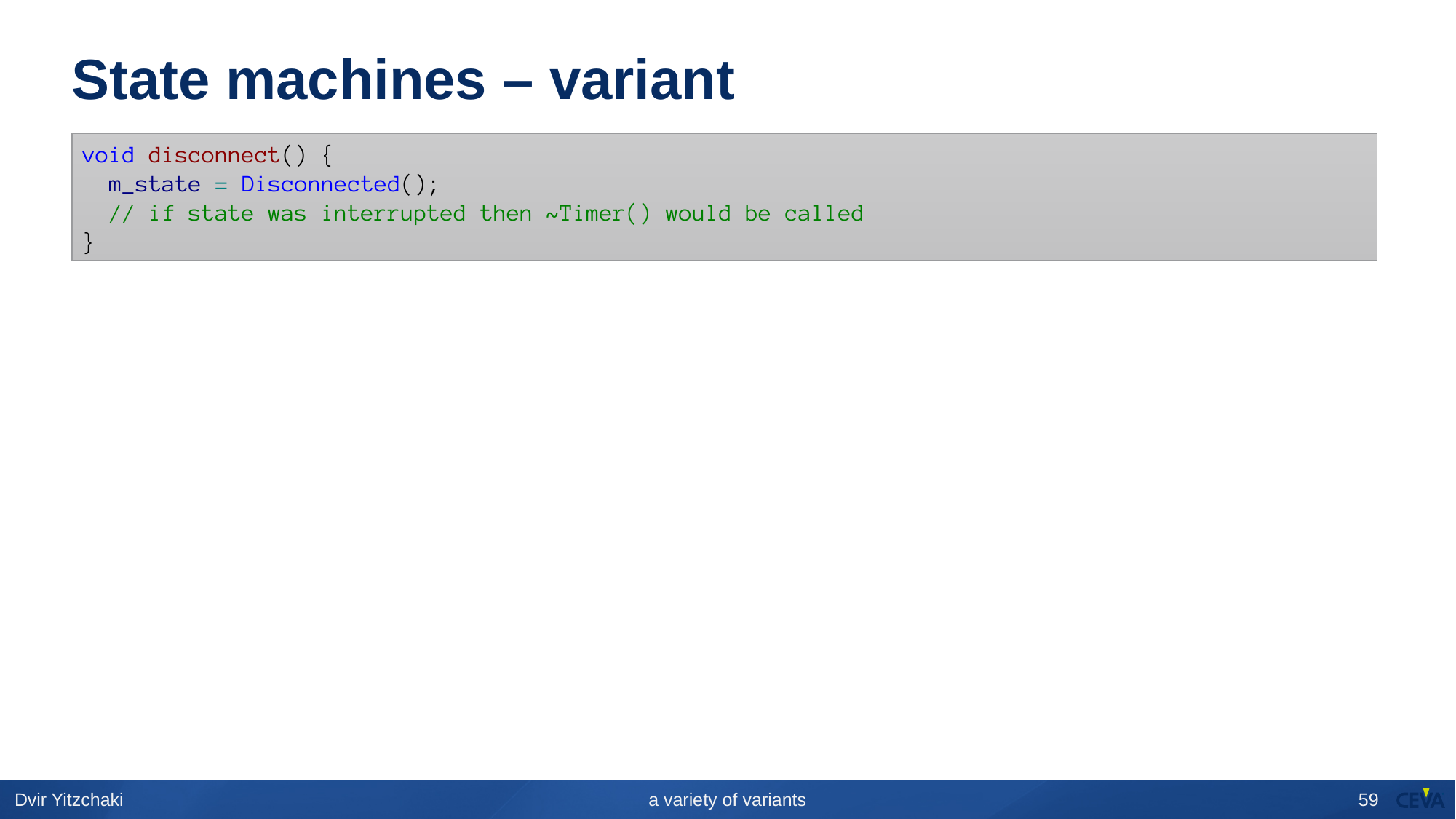

# State machines – variant
void disconnect() {
  m_state = Disconnected();
  // if state was interrupted then ~Timer() would be called
}